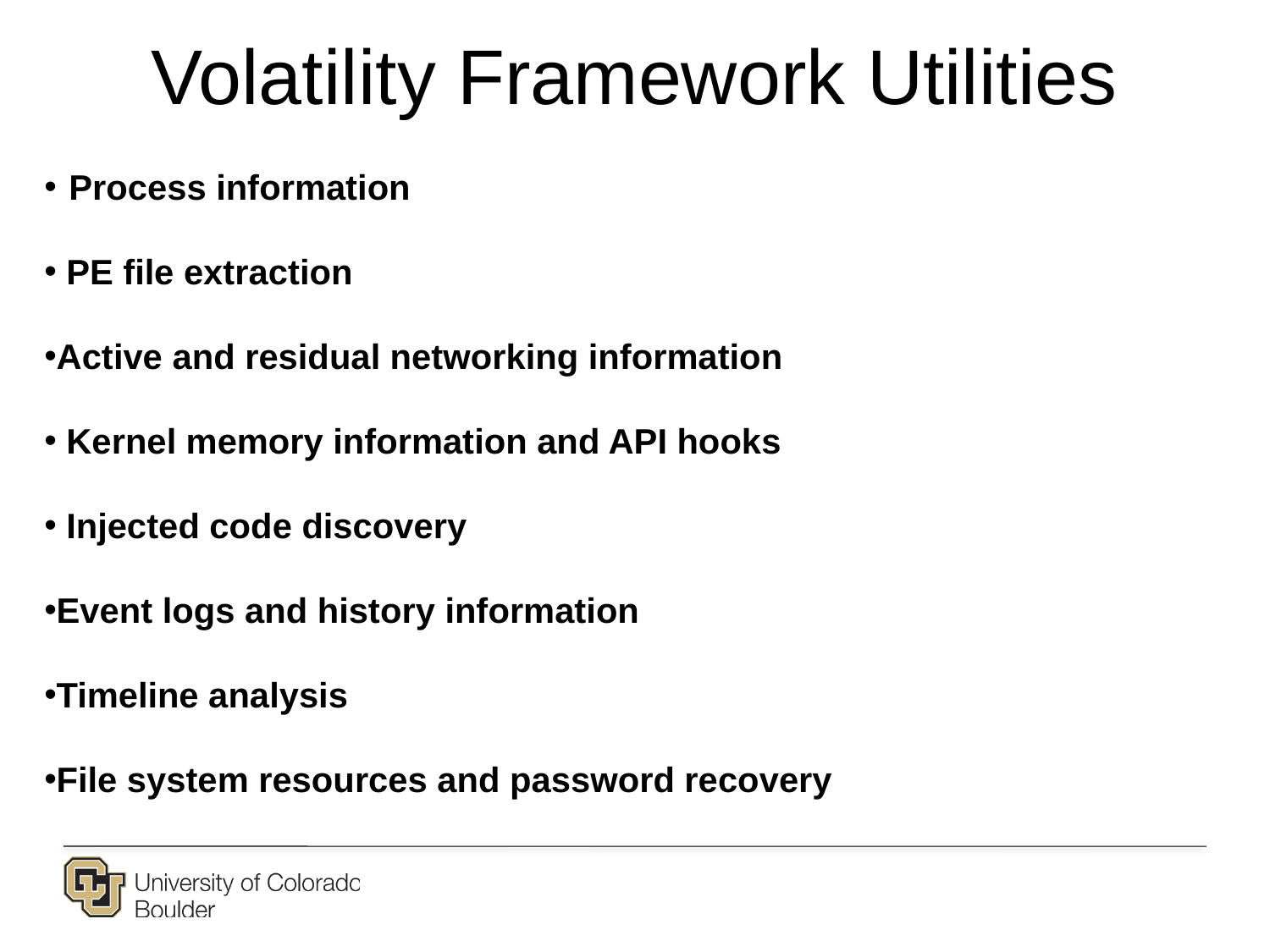

Volatility Framework Utilities
Process information

 PE file extraction

Active and residual networking information

 Kernel memory information and API hooks

 Injected code discovery

Event logs and history information

Timeline analysis

File system resources and password recovery